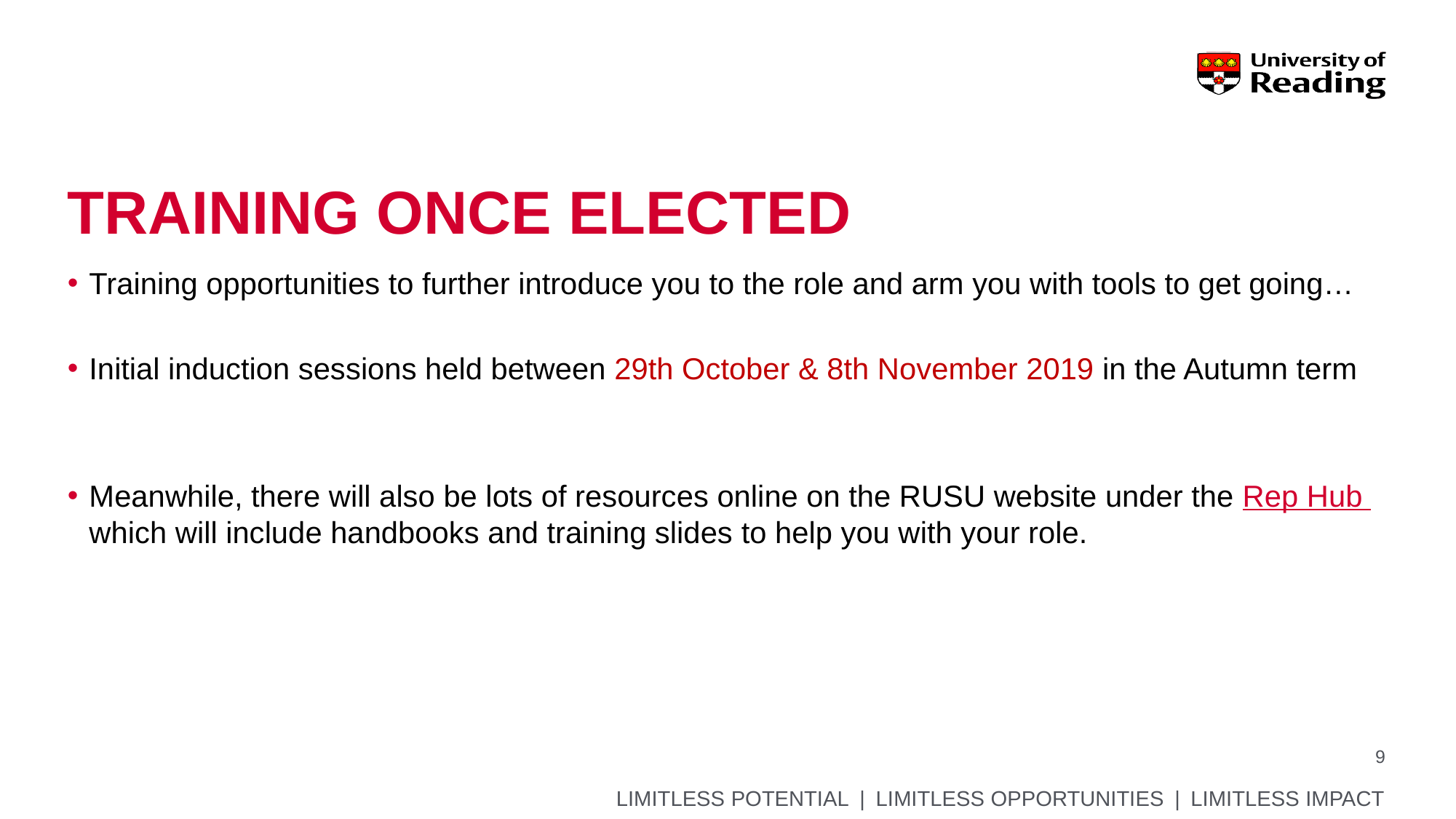

# Training once elected
Training opportunities to further introduce you to the role and arm you with tools to get going…

Initial induction sessions held between 29th October & 8th November 2019 in the Autumn term

Meanwhile, there will also be lots of resources online on the RUSU website under the Rep Hub which will include handbooks and training slides to help you with your role.
9